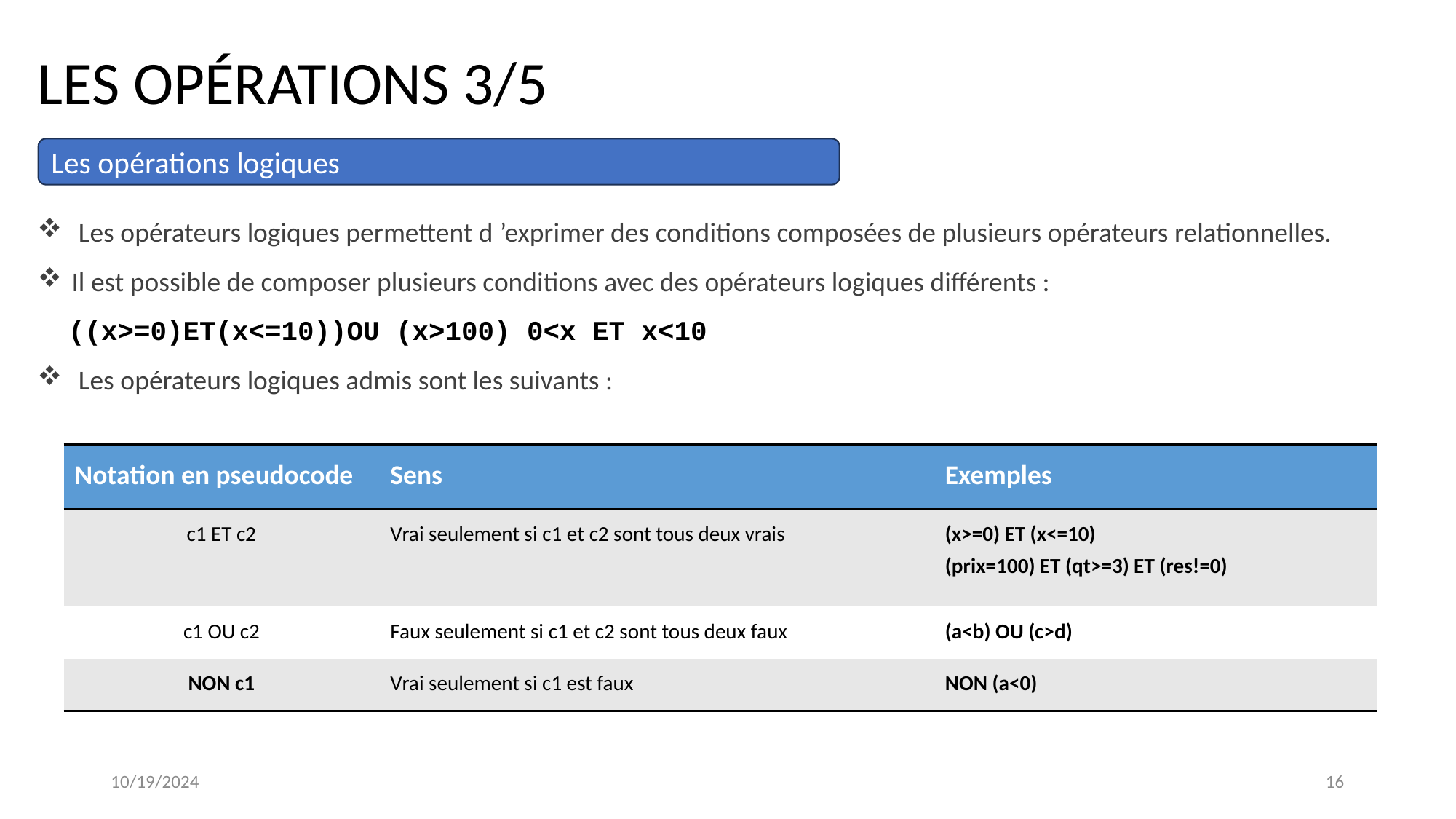

LES OPÉRATIONS 3/5
Les opérations logiques
Les opérateurs logiques permettent d ’exprimer des conditions composées de plusieurs opérateurs relationnelles.
Il est possible de composer plusieurs conditions avec des opérateurs logiques différents :
     ((x>=0)ET(x<=10))OU (x>100) 0<x ET x<10
Les opérateurs logiques admis sont les suivants :

| Notation en pseudocode | Sens | Exemples |
| --- | --- | --- |
| c1 ET c2 | Vrai seulement si c1 et c2 sont tous deux vrais | (x>=0) ET (x<=10) (prix=100) ET (qt>=3) ET (res!=0) |
| c1 OU c2 | Faux seulement si c1 et c2 sont tous deux faux | (a<b) OU (c>d) |
| NON c1 | Vrai seulement si c1 est faux | NON (a<0) |
10/19/2024
16